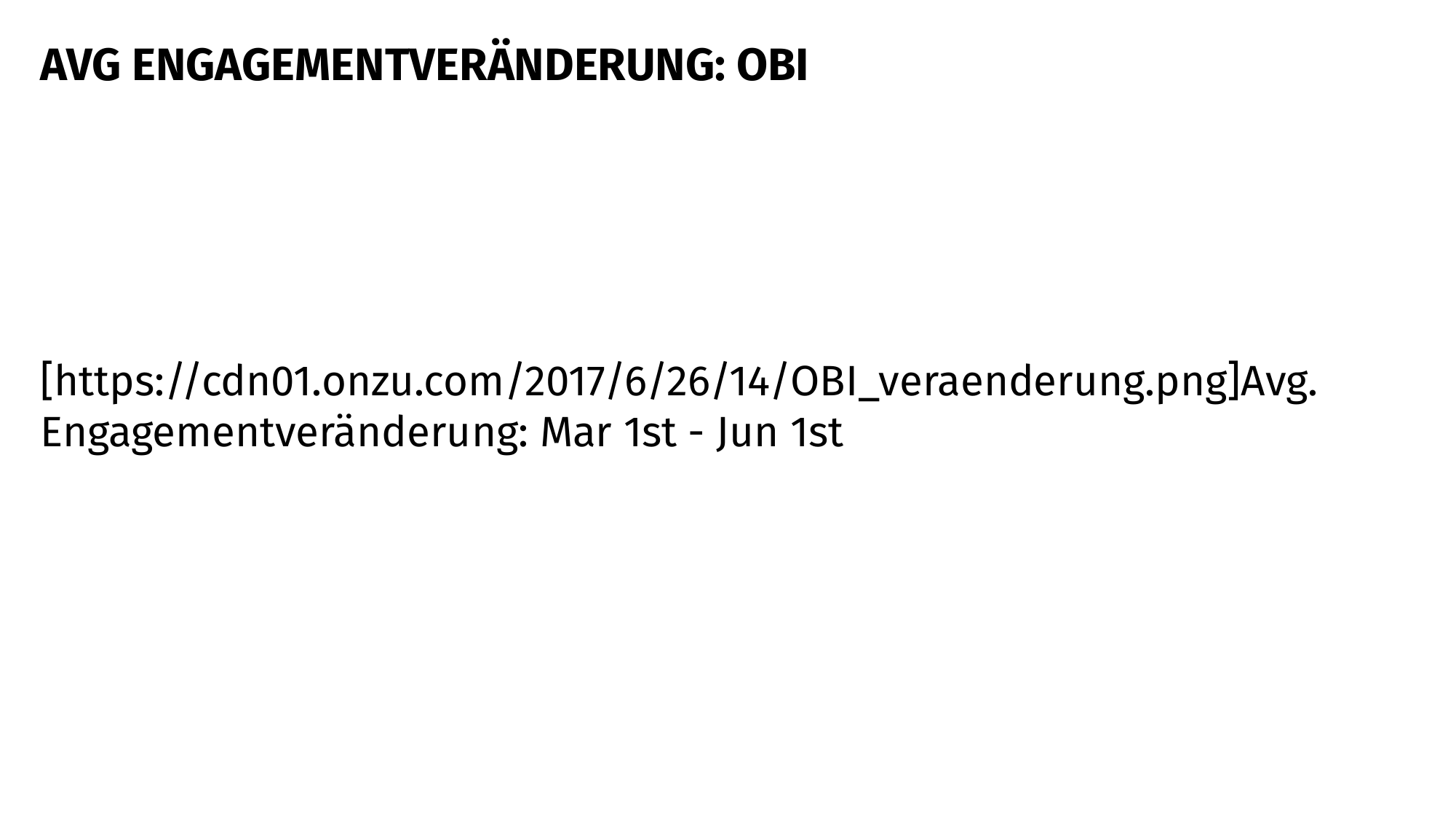

AVG ENGAGEMENTVERÄNDERUNG: OBI
[https://cdn01.onzu.com/2017/6/26/14/OBI_veraenderung.png]Avg. Engagementveränderung: Mar 1st - Jun 1st